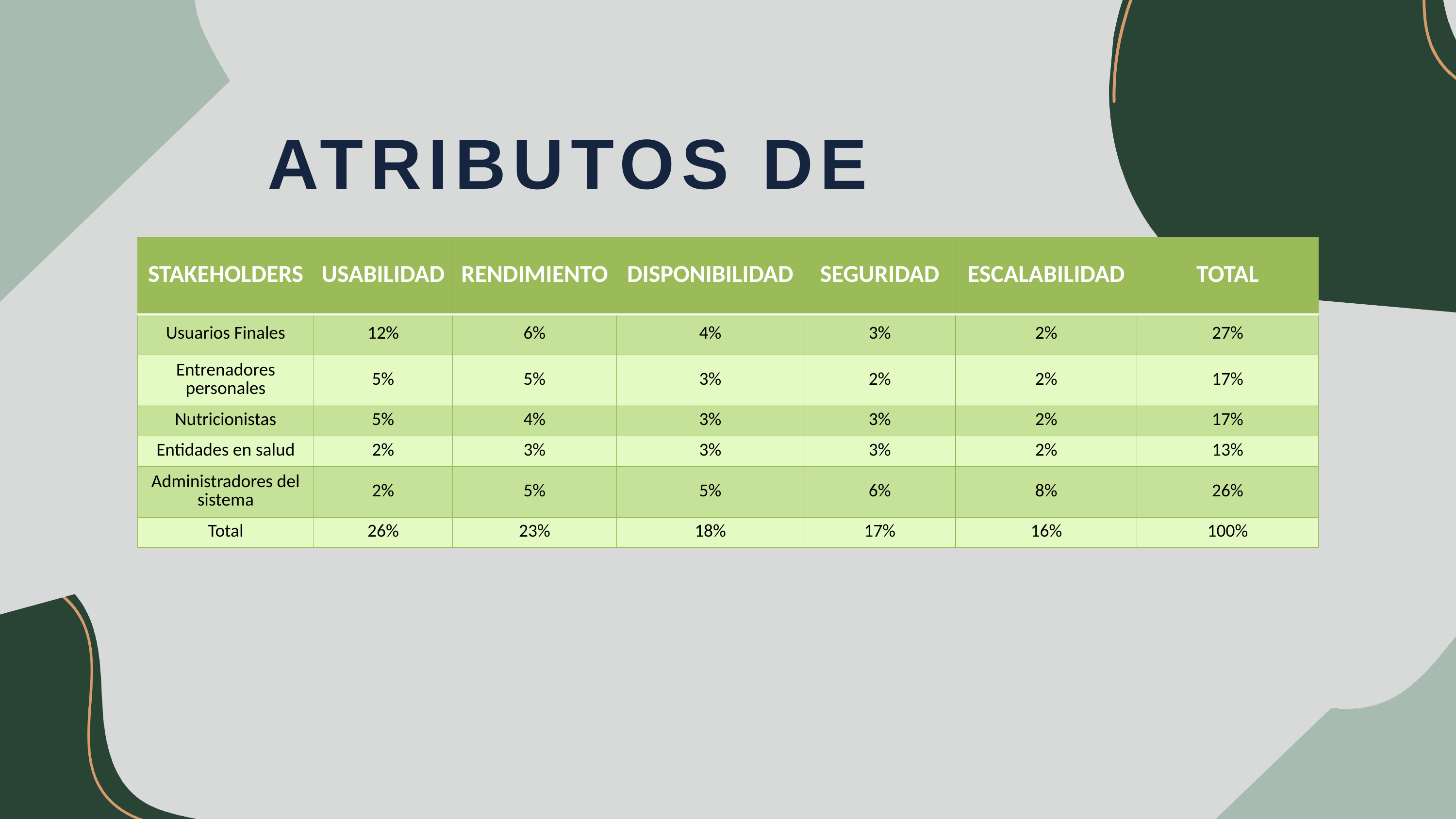

ATRIBUTOS DE CALIDAD
| STAKEHOLDERS | USABILIDAD | RENDIMIENTO | DISPONIBILIDAD | SEGURIDAD | ESCALABILIDAD | TOTAL |
| --- | --- | --- | --- | --- | --- | --- |
| Usuarios Finales | 12% | 6% | 4% | 3% | 2% | 27% |
| Entrenadores personales | 5% | 5% | 3% | 2% | 2% | 17% |
| Nutricionistas | 5% | 4% | 3% | 3% | 2% | 17% |
| Entidades en salud | 2% | 3% | 3% | 3% | 2% | 13% |
| Administradores del sistema | 2% | 5% | 5% | 6% | 8% | 26% |
| Total | 26% | 23% | 18% | 17% | 16% | 100% |